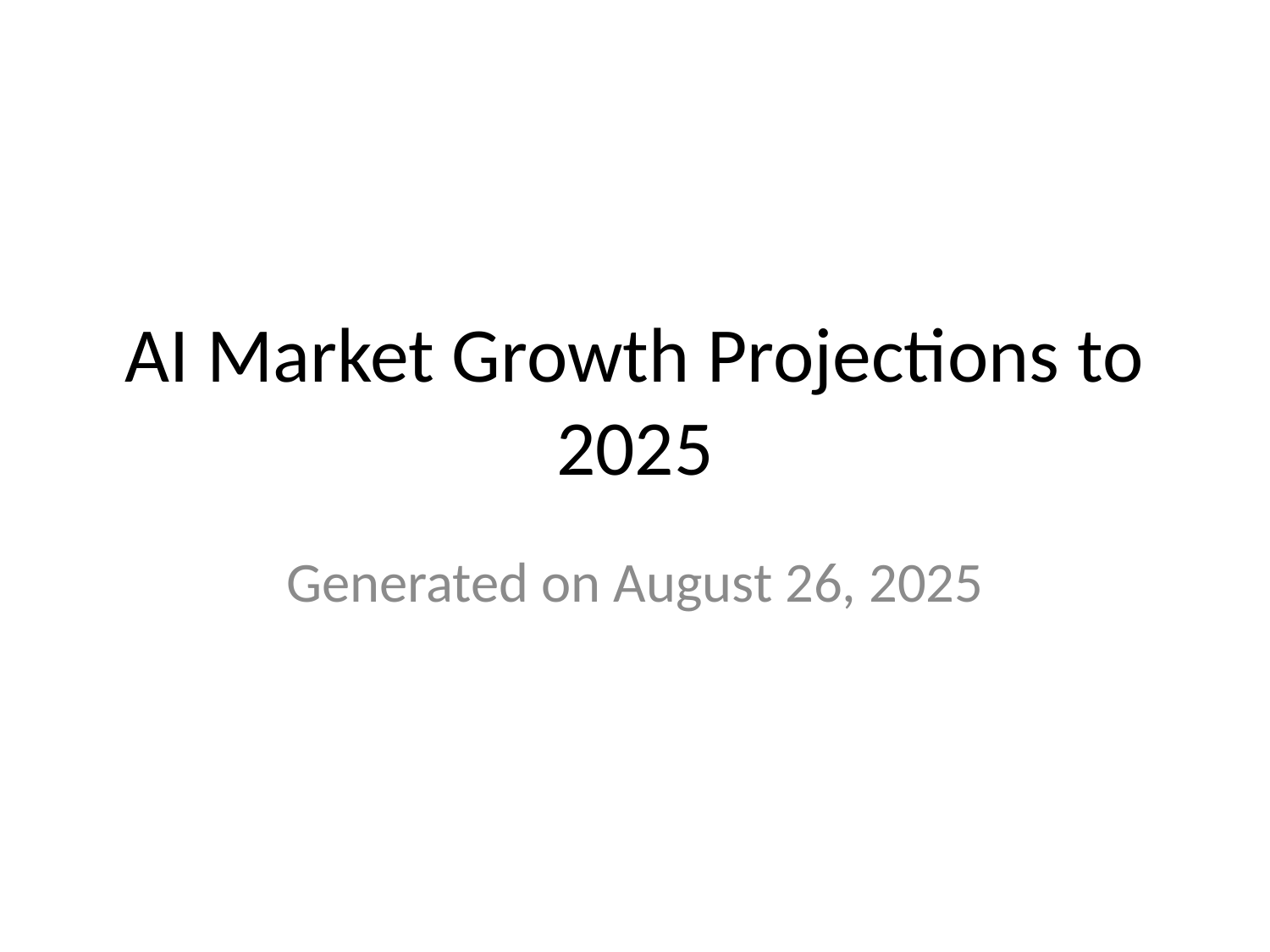

# AI Market Growth Projections to 2025
Generated on August 26, 2025